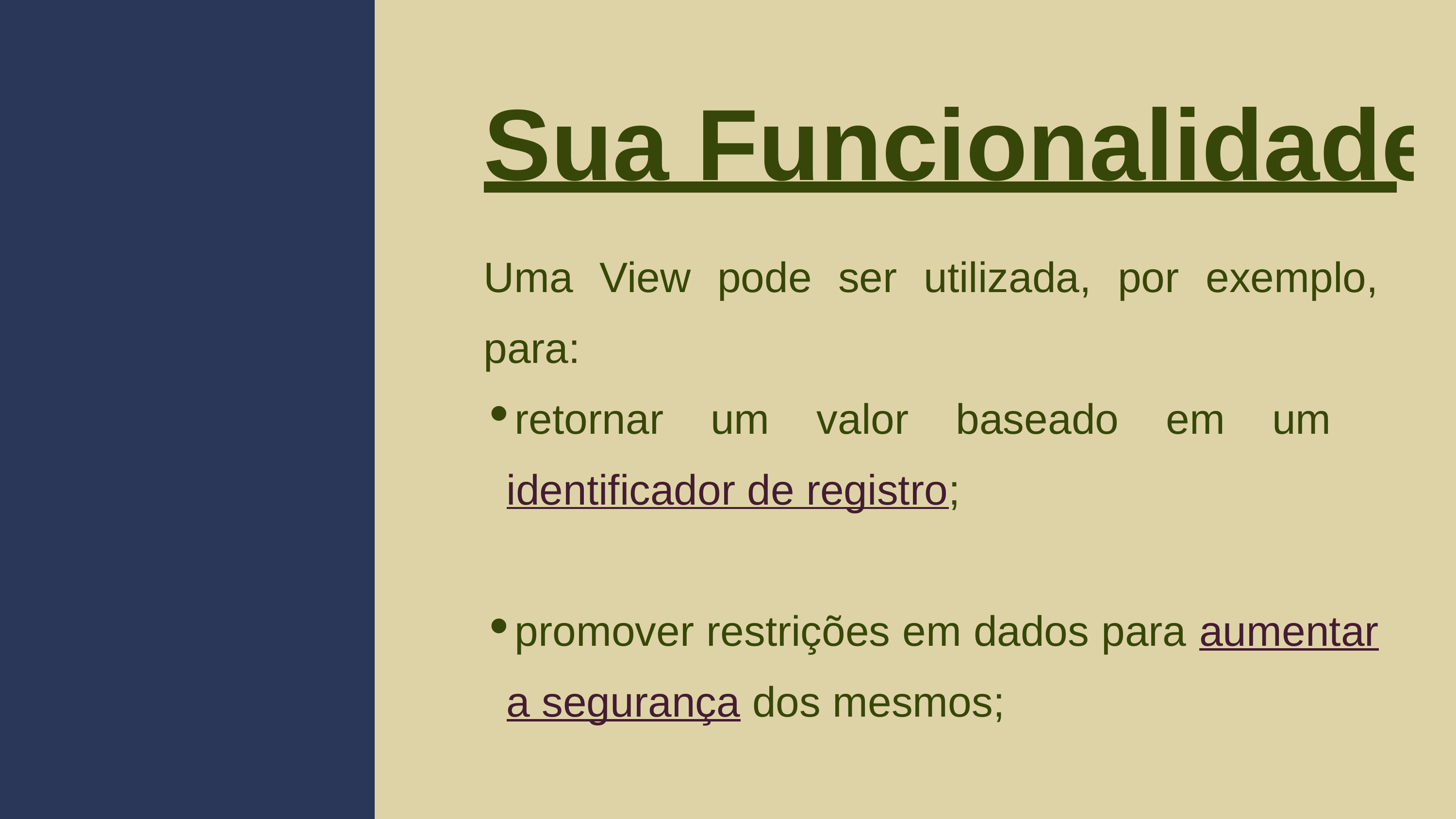

Sua Funcionalidade

Uma View pode ser utilizada, por exemplo, para:
retornar um valor baseado em um  identificador de registro;

promover restrições em dados para aumentar a segurança dos mesmos;

definir políticas de acesso em nível de tabela e coluna.